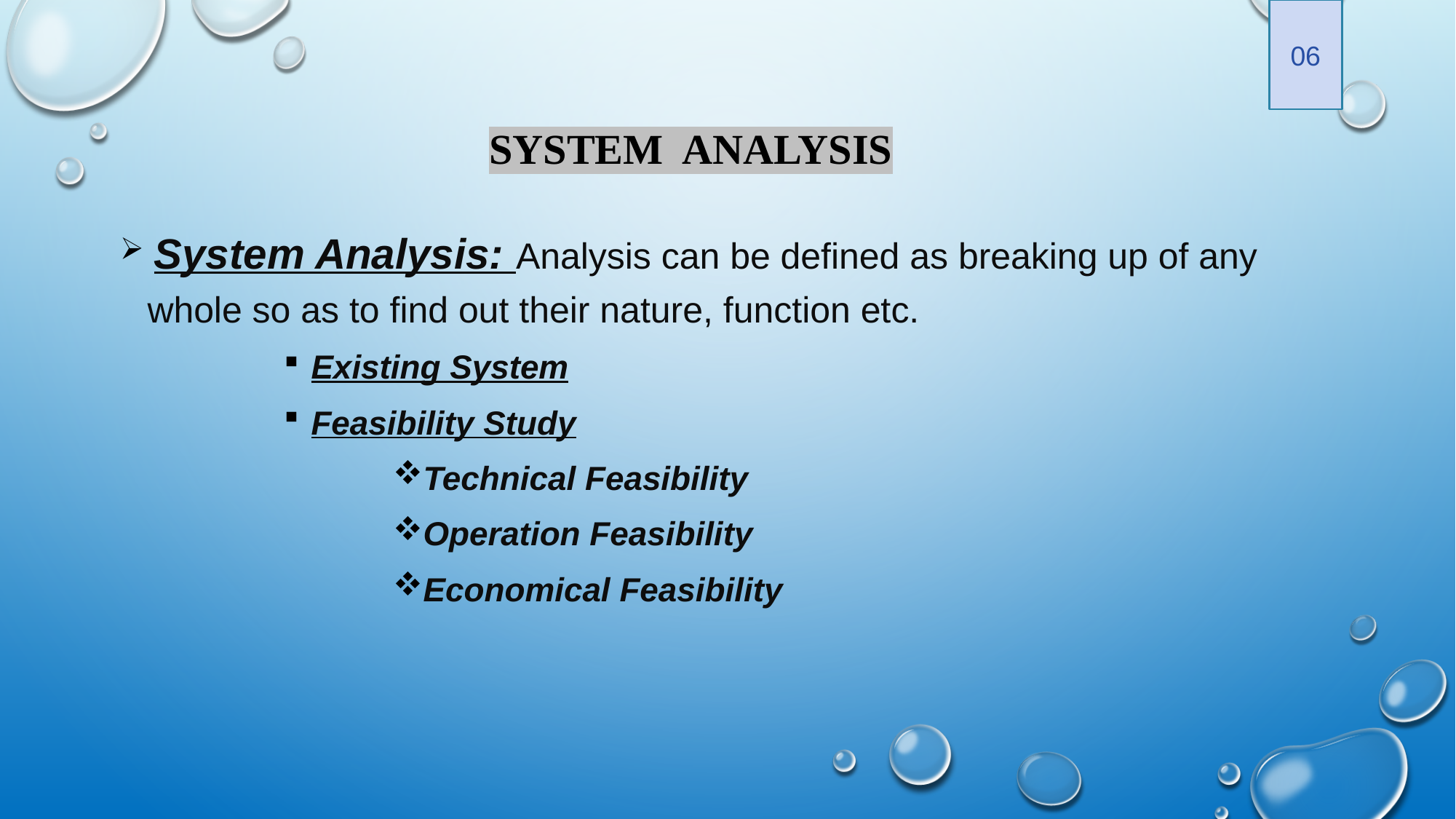

06

                   system  Analysis
 system Analysis: Analysis can be defined as breaking up of any whole so as to find out their nature, function etc.
Existing System
Feasibility Study
Technical Feasibility
Operation Feasibility
Economical Feasibility